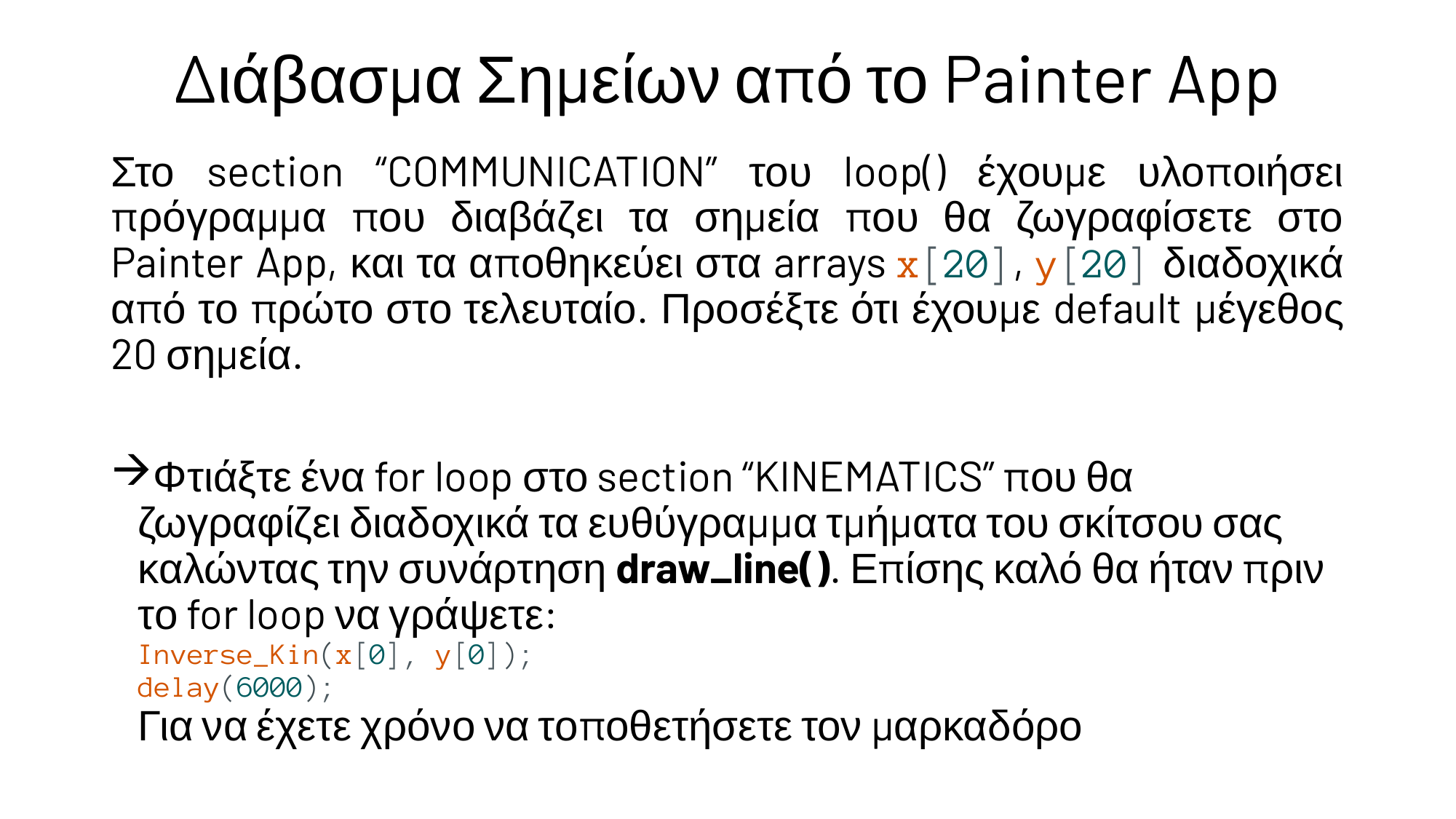

# Διάβασμα Σημείων από το Painter App
Στο section “COMMUNICATION” του loop() έχουμε υλοποιήσει πρόγραμμα που διαβάζει τα σημεία που θα ζωγραφίσετε στο Painter App, και τα αποθηκεύει στα arrays x[20], y[20] διαδοχικά από το πρώτο στο τελευταίο. Προσέξτε ότι έχουμε default μέγεθος 20 σημεία.

Φτιάξτε ένα for loop στο section “KINEMATICS” που θα ζωγραφίζει διαδοχικά τα ευθύγραμμα τμήματα του σκίτσου σας καλώντας την συνάρτηση draw_line(). Επίσης καλό θα ήταν πριν το for loop να γράψετε:
Inverse_Kin(x[0], y[0]);
delay(6000);
Για να έχετε χρόνο να τοποθετήσετε τον μαρκαδόρο